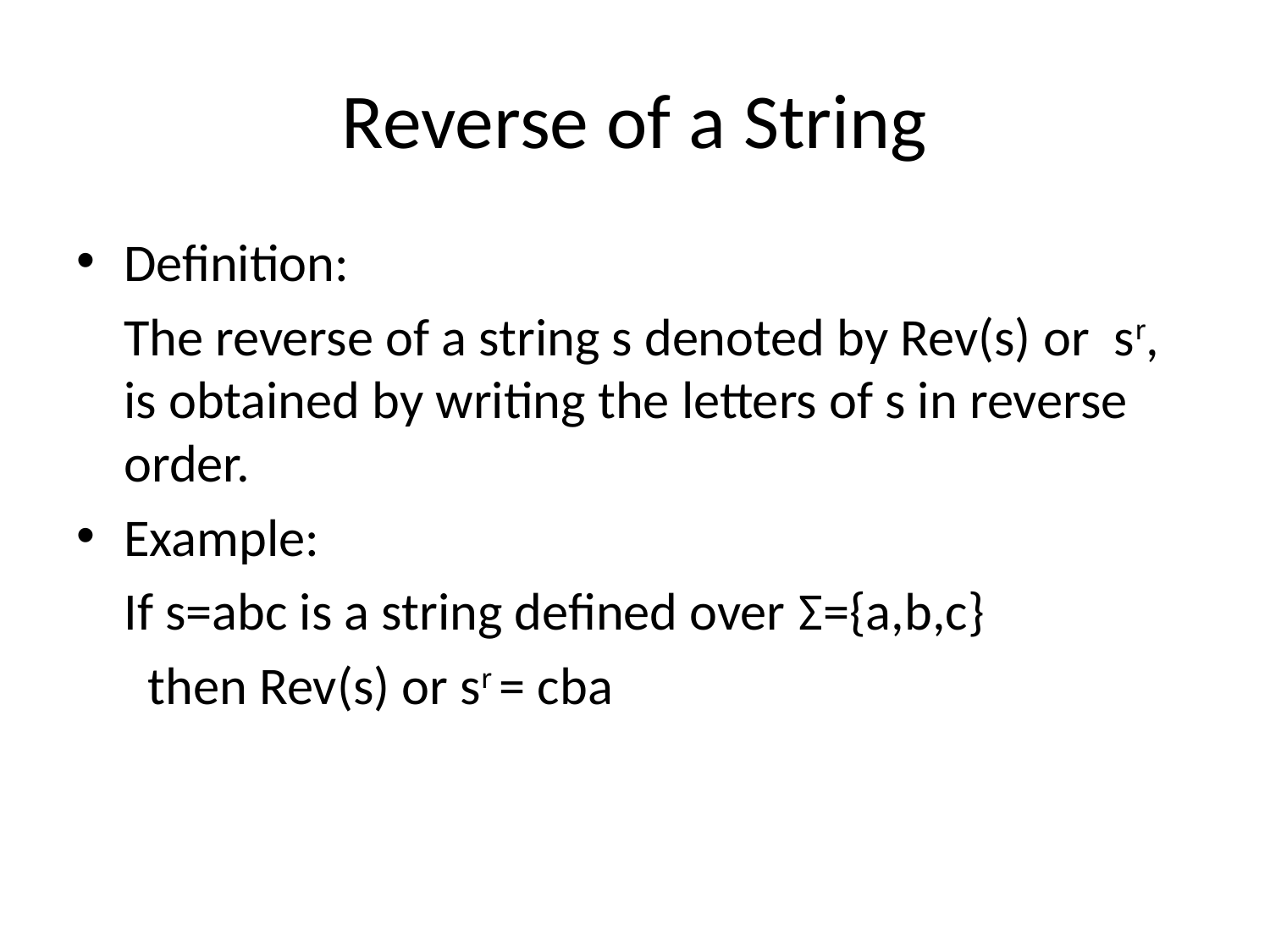

# Reverse of a String
Definition:
	The reverse of a string s denoted by Rev(s) or  sr,  is obtained by writing the letters of s in reverse order.
Example:
	If s=abc is a string defined over Σ={a,b,c}
	  then Rev(s) or sr = cba